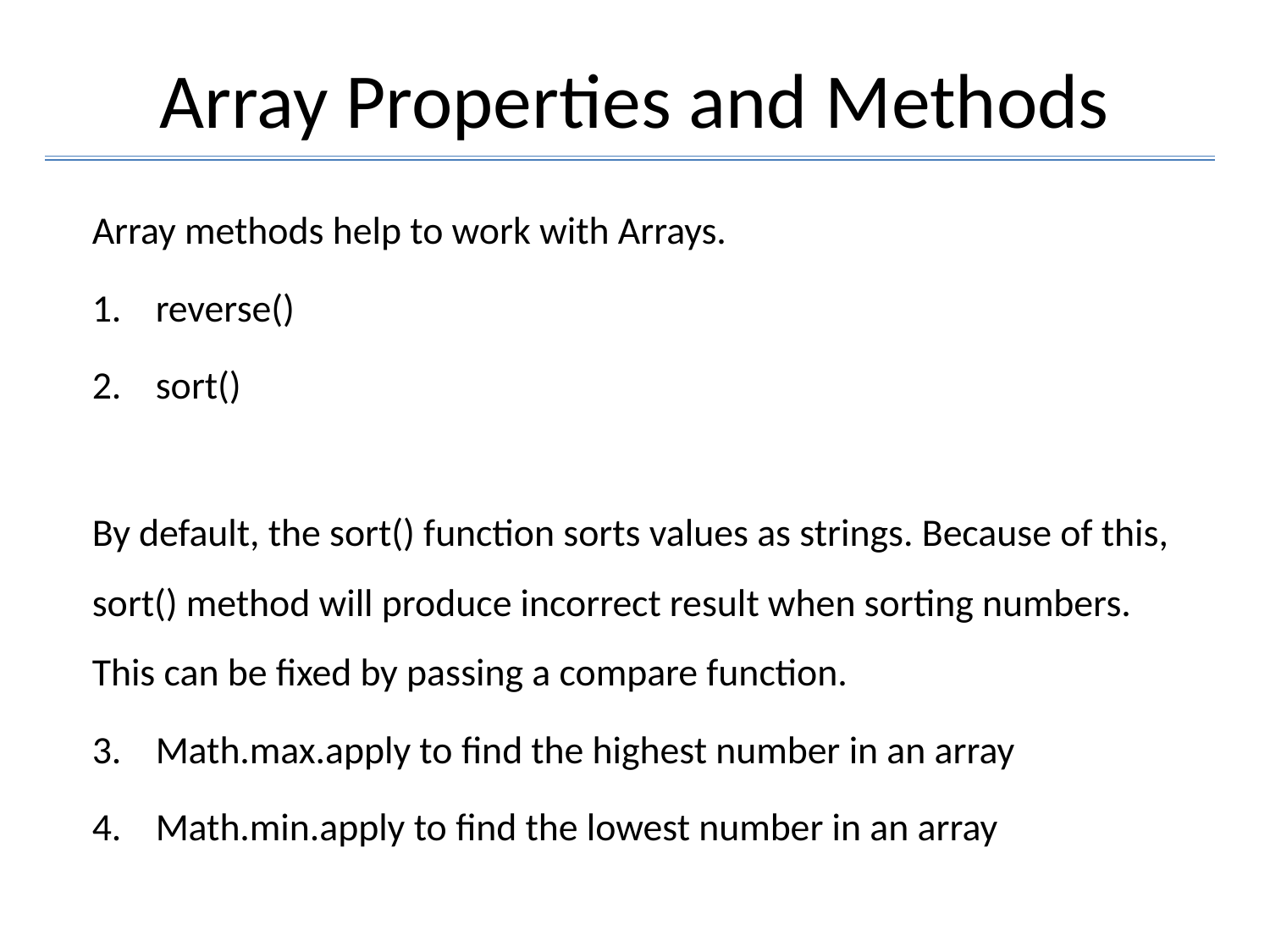

# Array Properties and Methods
Array methods help to work with Arrays.
reverse()
sort()
By default, the sort() function sorts values as strings. Because of this, sort() method will produce incorrect result when sorting numbers. This can be fixed by passing a compare function.
Math.max.apply to find the highest number in an array
Math.min.apply to find the lowest number in an array